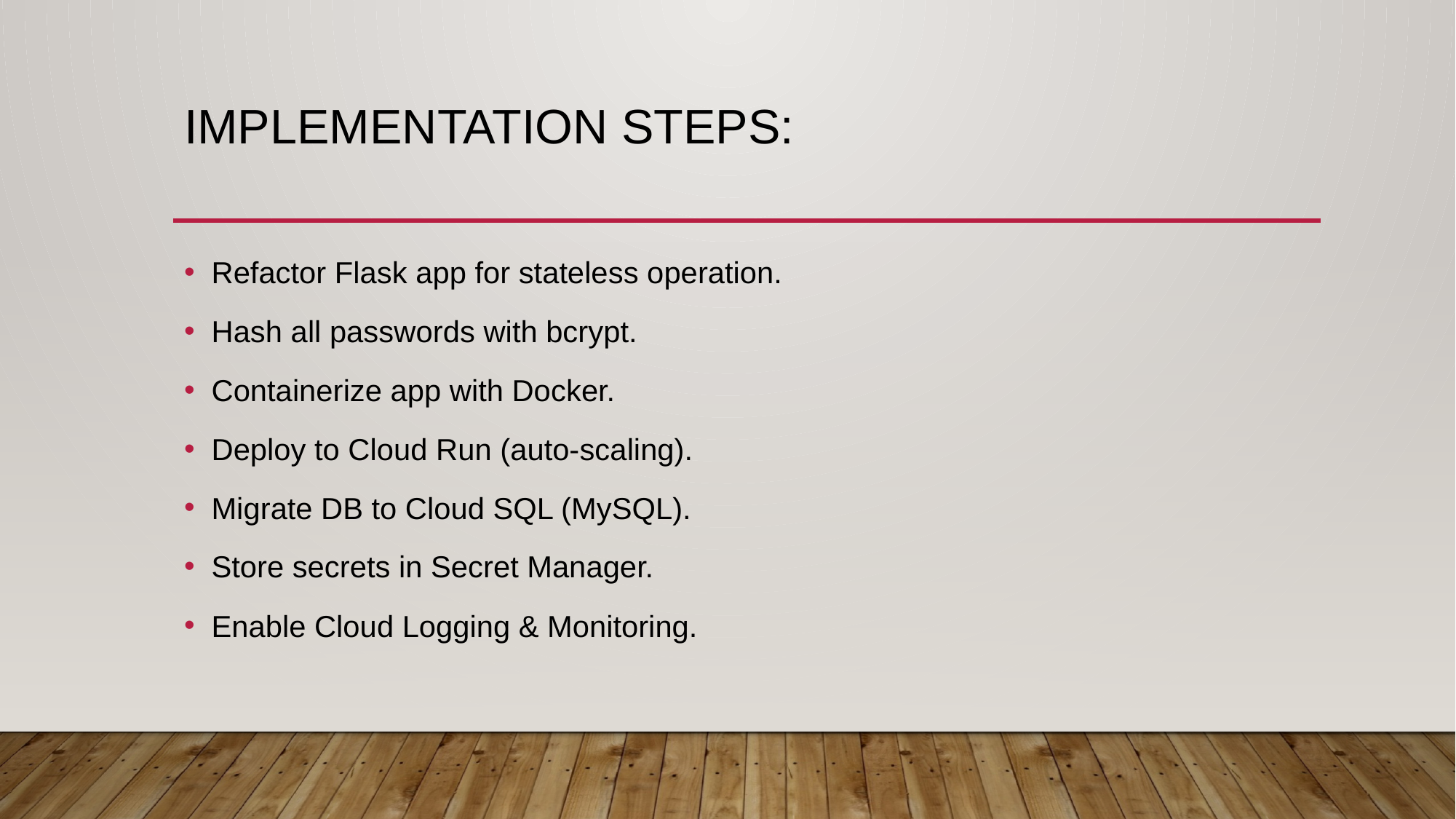

# Implementation Steps:
Refactor Flask app for stateless operation.
Hash all passwords with bcrypt.
Containerize app with Docker.
Deploy to Cloud Run (auto-scaling).
Migrate DB to Cloud SQL (MySQL).
Store secrets in Secret Manager.
Enable Cloud Logging & Monitoring.